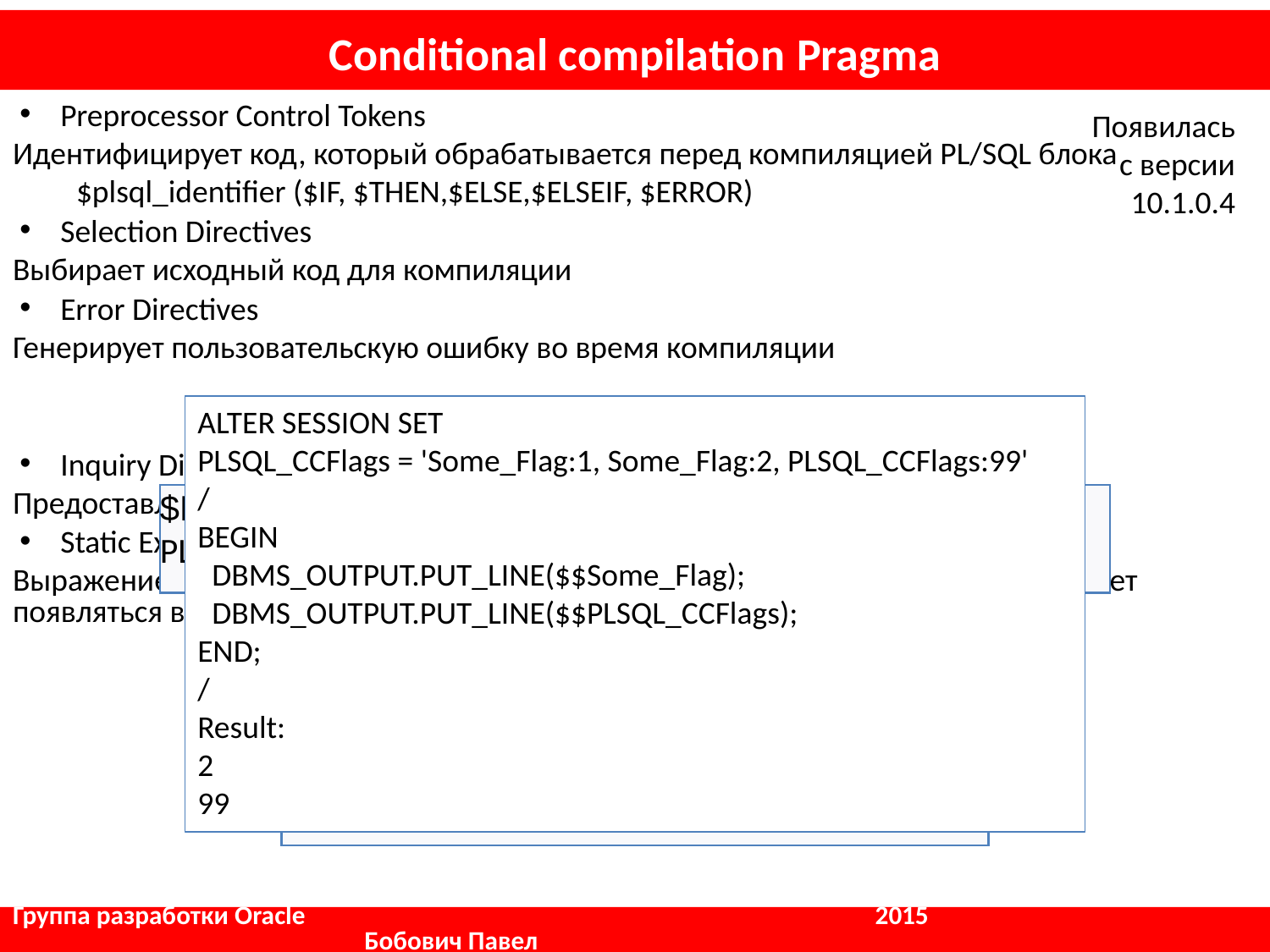

# Conditional compilation Pragma
Preprocessor Control Tokens
Идентифицирует код, который обрабатывается перед компиляцией PL/SQL блока
$plsql_identifier ($IF, $THEN,$ELSE,$ELSEIF, $ERROR)
Selection Directives
Выбирает исходный код для компиляции
Error Directives
Генерирует пользовательскую ошибку во время компиляции

Inquiry Directives
Предоставляет информацию об окружении компиляции - $$name
Static Expressions
Выражение которое может быть вычислено на этапе компиляции и которое может появляться в директивах условной компиляции
Появилась с версии
10.1.0.4
ALTER SESSION SET
PLSQL_CCFlags = 'Some_Flag:1, Some_Flag:2, PLSQL_CCFlags:99'
/
BEGIN
  DBMS_OUTPUT.PUT_LINE($$Some_Flag);
  DBMS_OUTPUT.PUT_LINE($$PLSQL_CCFlags);
END;
/
Result:
2
99
$IF boolean_static_expression $THEN
   text
[ $ELSIF boolean_static_expression $THEN
   	text
]
...
[ $ELSE
   text
$END
]
$ERROR varchar2_static_expression $END
PLS-00179: $ERROR: string
Группа разработки Oracle				                 2015		 	                                      Бобович Павел